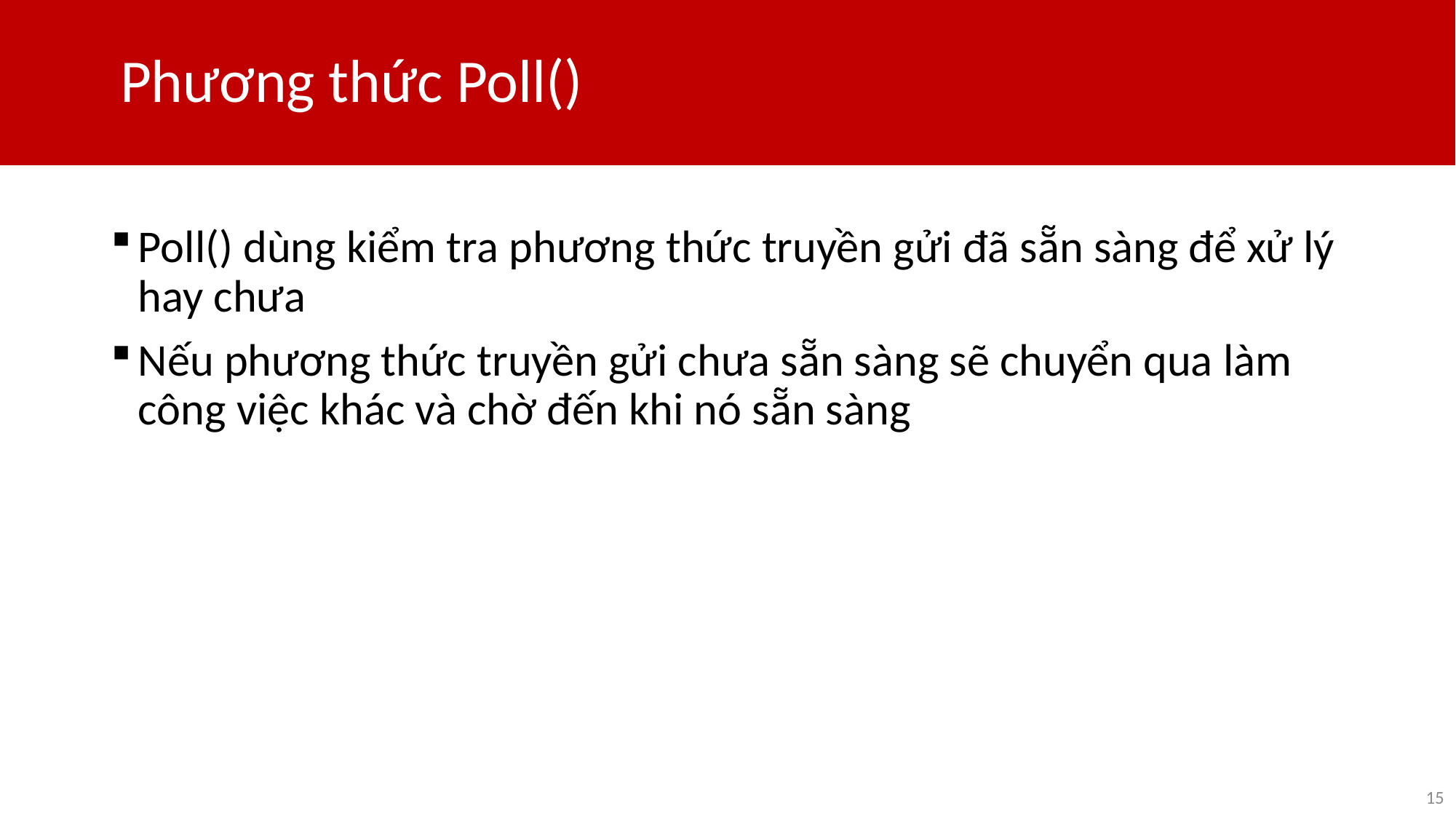

# Phương thức Poll()
Poll() dùng kiểm tra phương thức truyền gửi đã sẵn sàng để xử lý hay chưa
Nếu phương thức truyền gửi chưa sẵn sàng sẽ chuyển qua làm công việc khác và chờ đến khi nó sẵn sàng

15